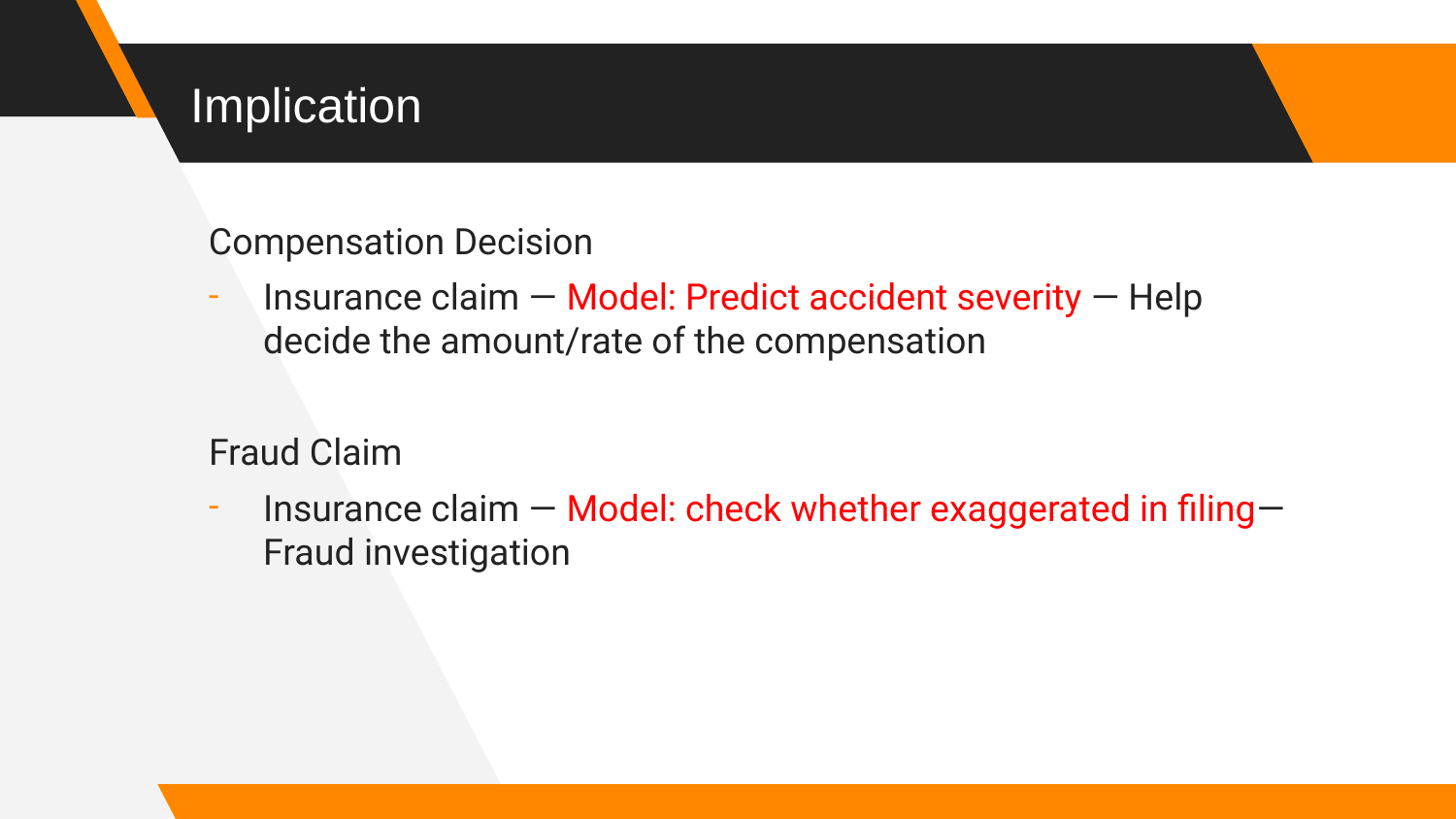

# Implication
  Compensation Decision
Insurance claim — Model: Predict accident severity — Help decide the amount/rate of the compensation

Fraud Claim
Insurance claim — Model: check whether exaggerated in filing—Fraud investigation